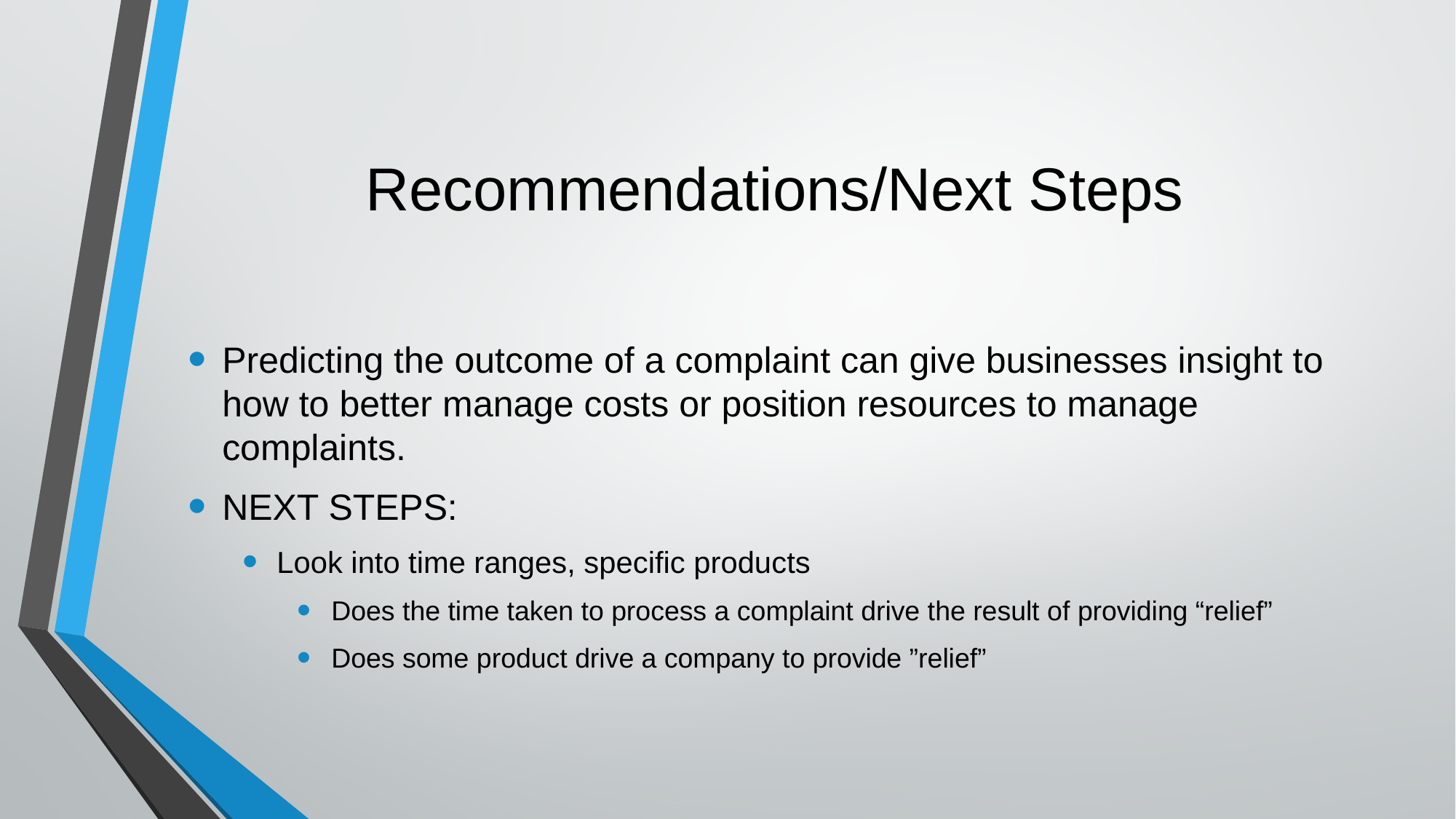

# Recommendations/Next Steps
Predicting the outcome of a complaint can give businesses insight to how to better manage costs or position resources to manage complaints.
NEXT STEPS:
Look into time ranges, specific products
Does the time taken to process a complaint drive the result of providing “relief”
Does some product drive a company to provide ”relief”